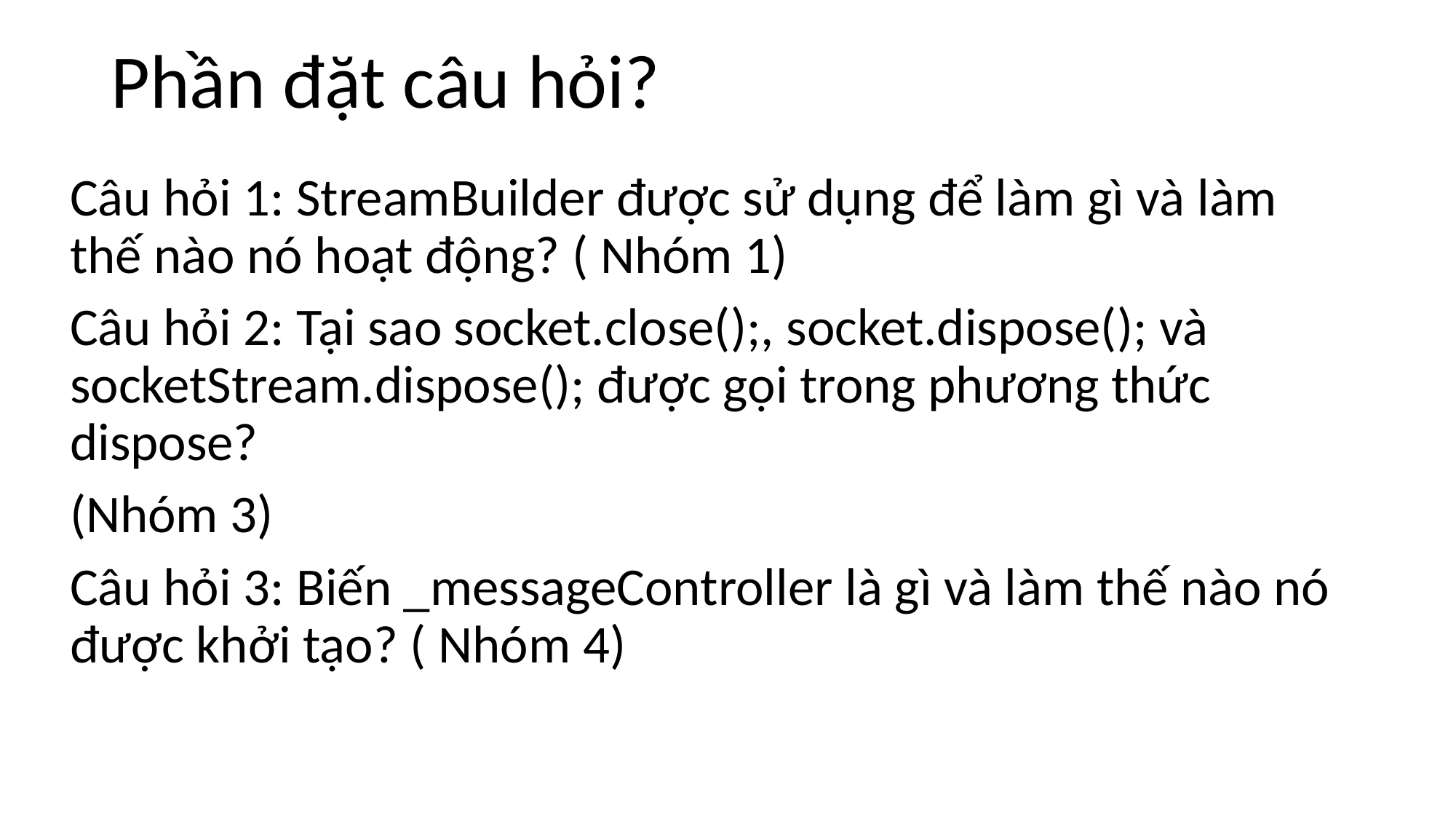

# Phần đặt câu hỏi?
Câu hỏi 1: StreamBuilder được sử dụng để làm gì và làm thế nào nó hoạt động? ( Nhóm 1)
Câu hỏi 2: Tại sao socket.close();, socket.dispose(); và socketStream.dispose(); được gọi trong phương thức dispose?
(Nhóm 3)
Câu hỏi 3: Biến _messageController là gì và làm thế nào nó được khởi tạo? ( Nhóm 4)